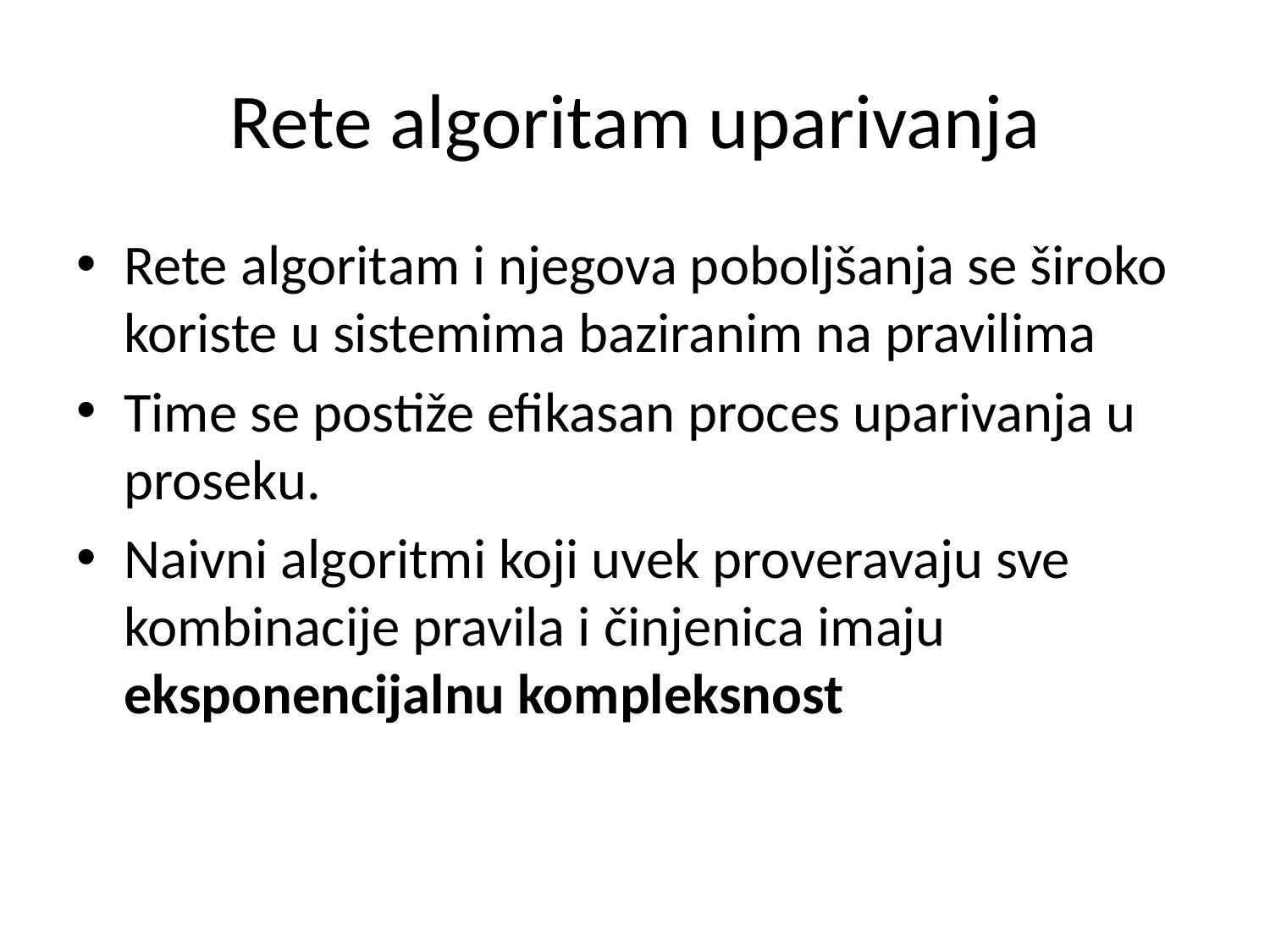

# Rete algoritam uparivanja
Rete algoritam i njegova poboljšanja se široko koriste u sistemima baziranim na pravilima
Time se postiže efikasan proces uparivanja u proseku.
Naivni algoritmi koji uvek proveravaju sve kombinacije pravila i činjenica imaju eksponencijalnu kompleksnost